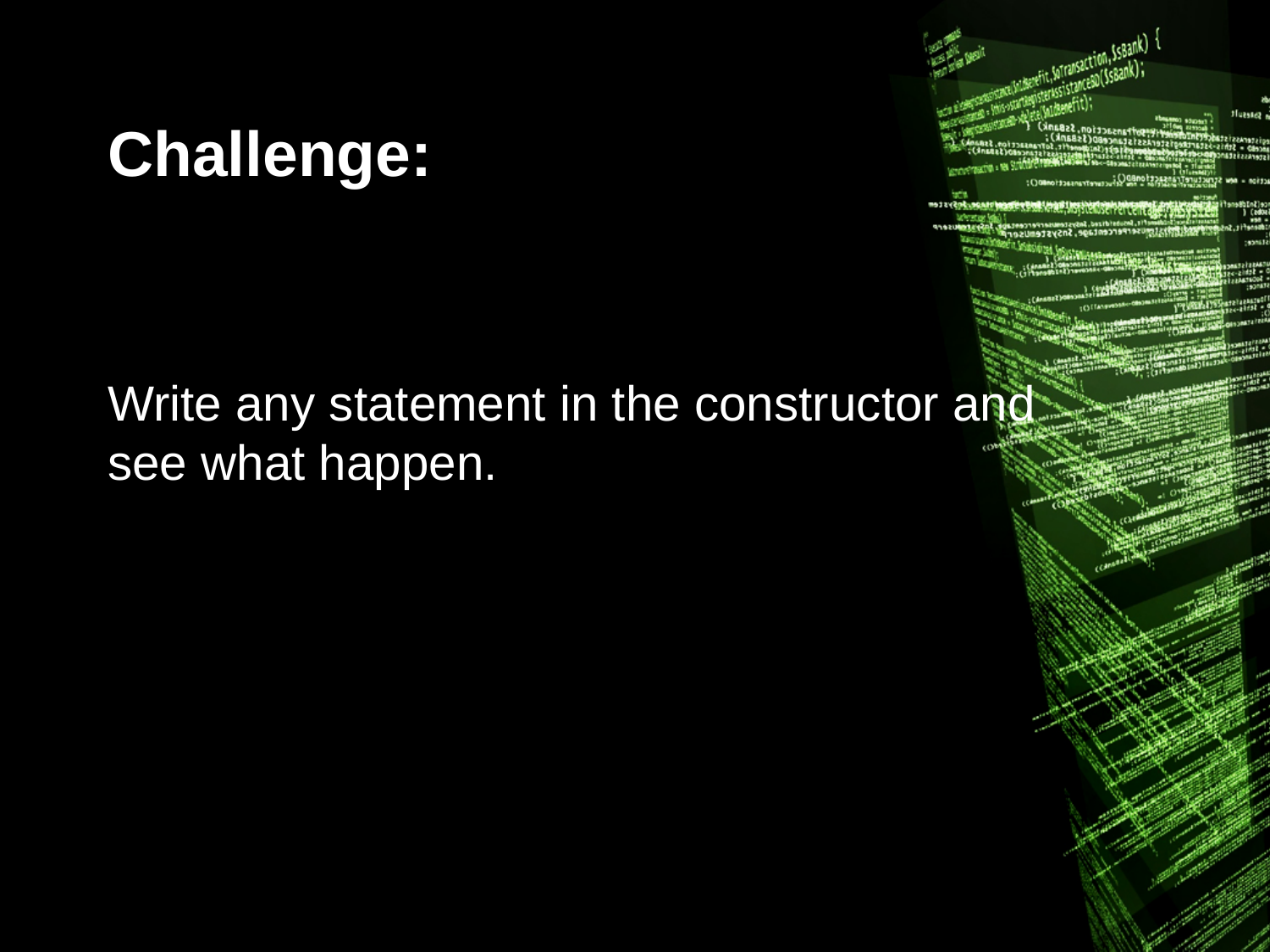

# Challenge:

Write any statement in the constructor and see what happen.